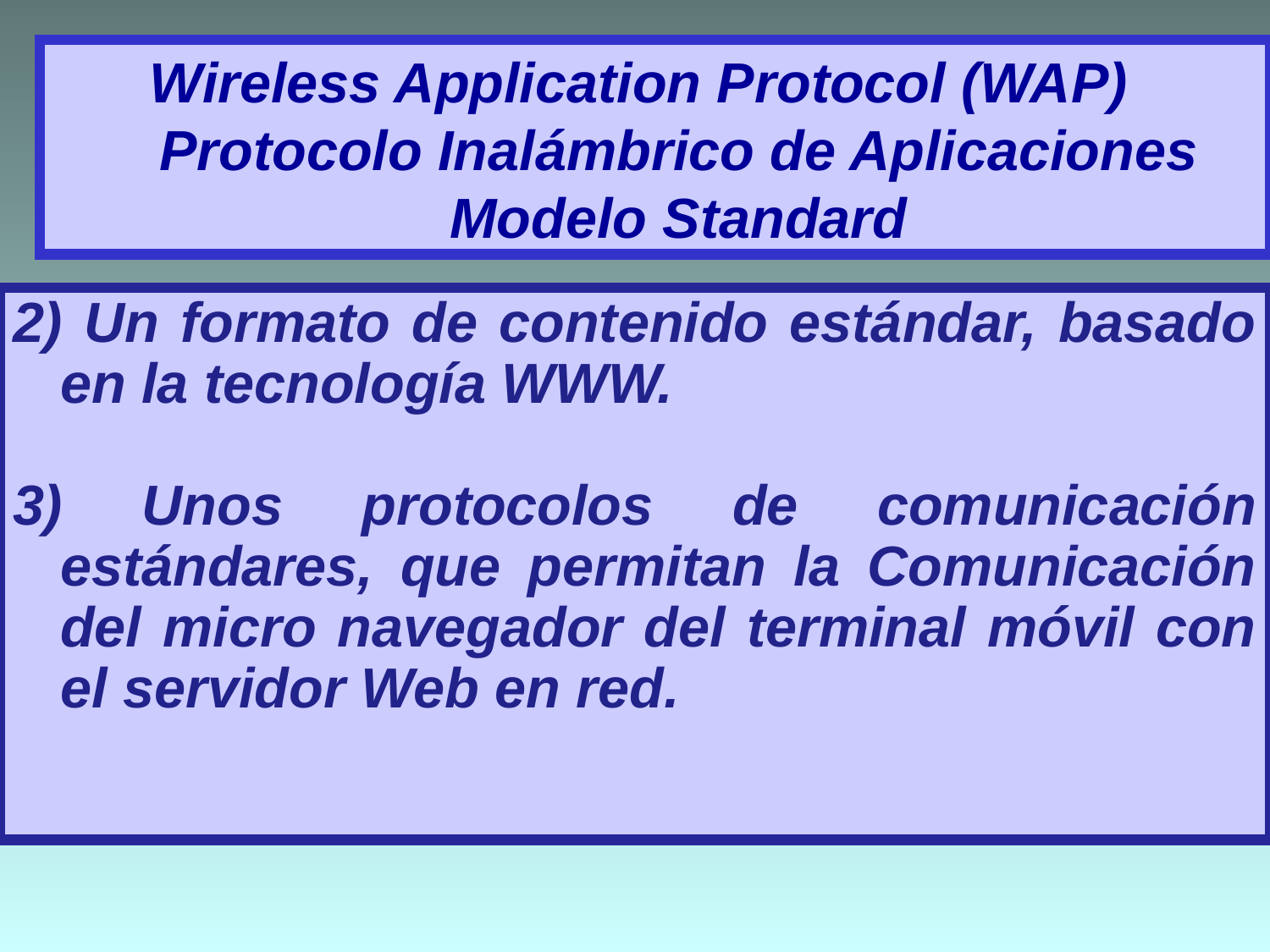

# Wireless Application Protocol (WAP)   Protocolo Inalámbrico de Aplicaciones Modelo Standard
2) Un formato de contenido estándar, basado en la tecnología WWW.

3) Unos protocolos de comunicación estándares, que permitan la Comunicación del micro navegador del terminal móvil con el servidor Web en red.